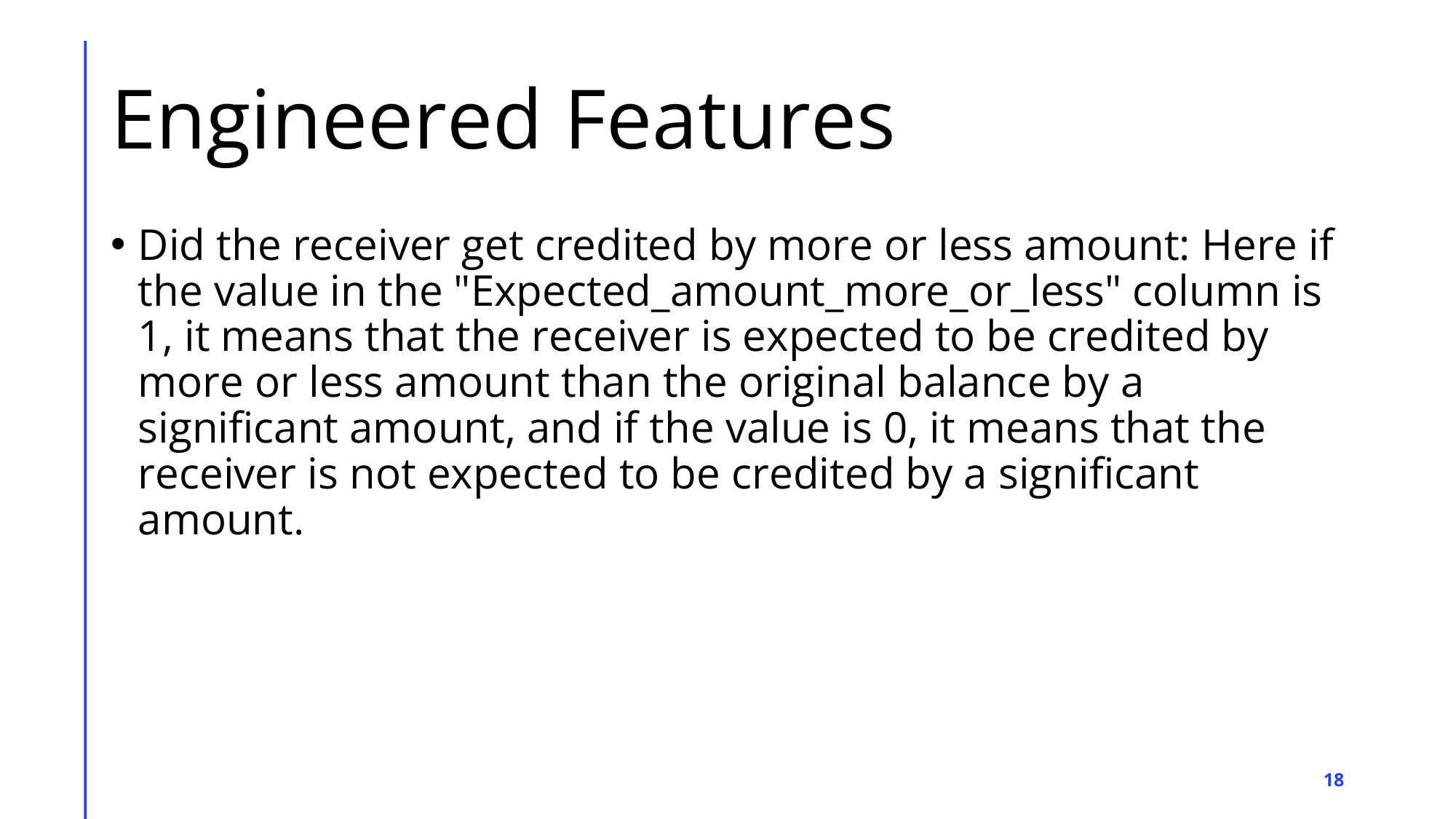

# Engineered Features
Did the receiver get credited by more or less amount: Here if the value in the "Expected_amount_more_or_less" column is 1, it means that the receiver is expected to be credited by more or less amount than the original balance by a significant amount, and if the value is 0, it means that the receiver is not expected to be credited by a significant amount.
18